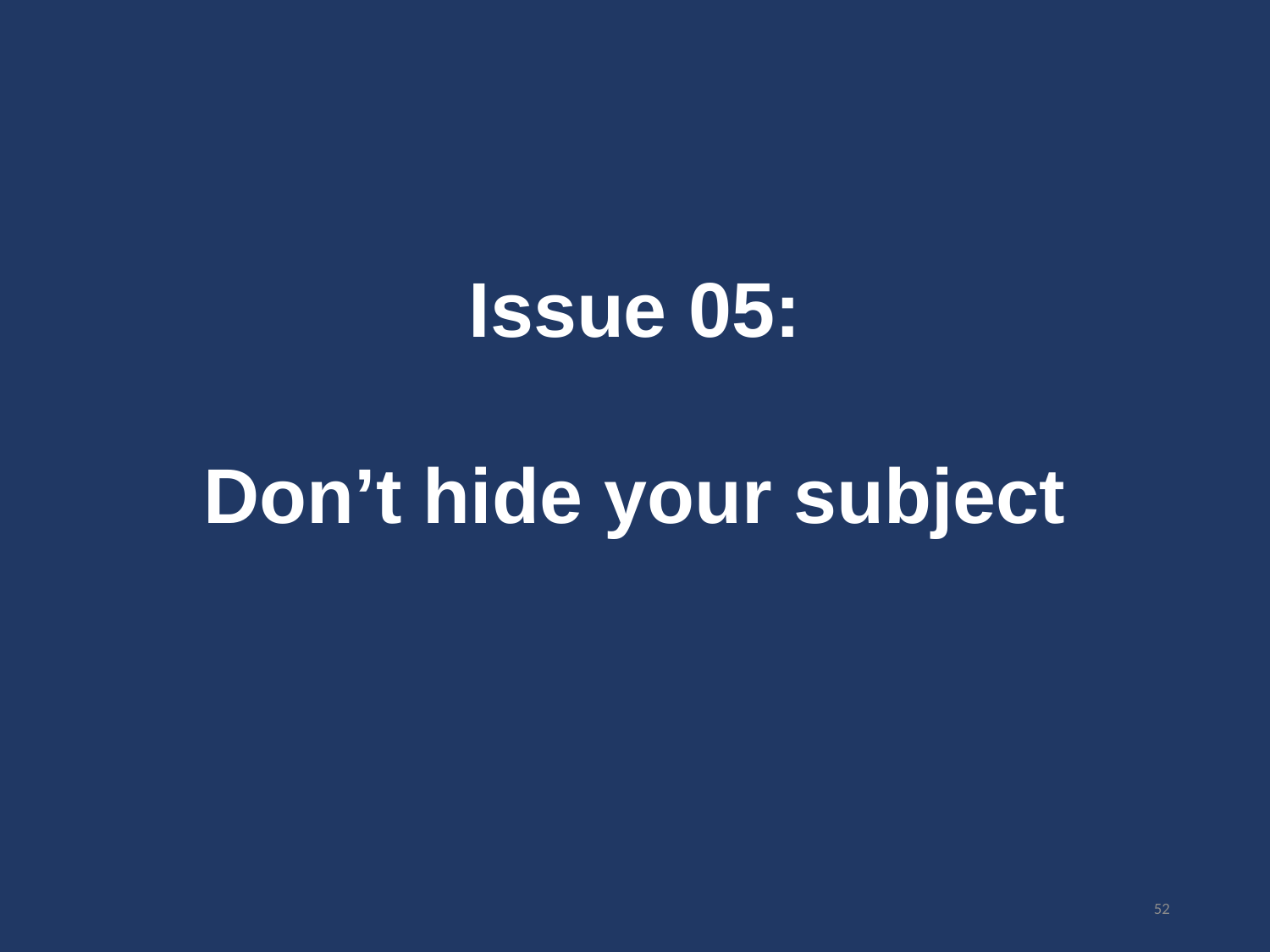

Issue 05:

Don’t hide your subject
52